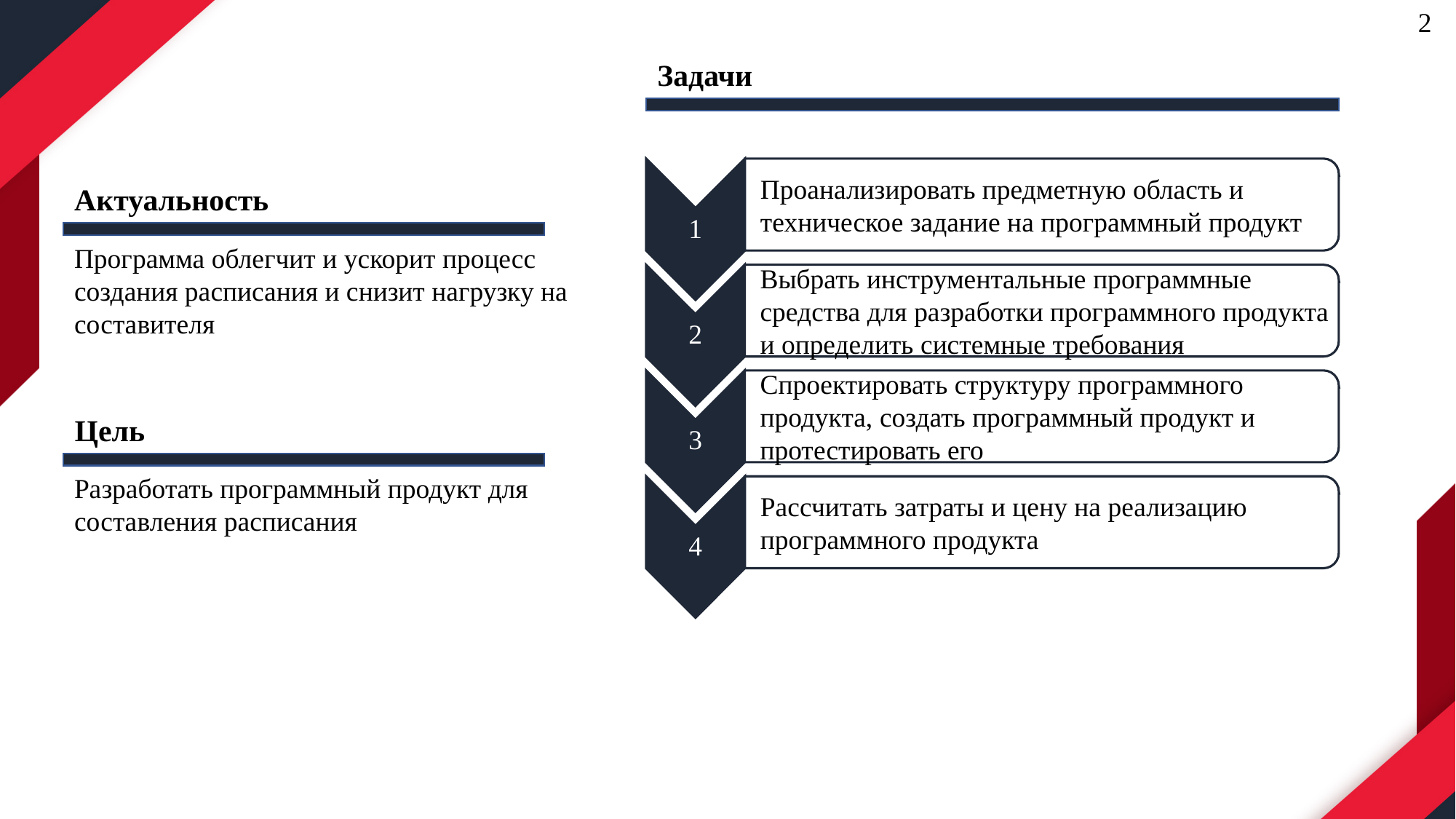

2
Задачи

1
Проанализировать предметную область и техническое задание на программный продукт
Актуальность

Программа облегчит и ускорит процесс создания расписания и снизит нагрузку на составителя
2
Выбрать инструментальные программные средства для разработки программного продукта и определить системные требования
3
Спроектировать структуру программного продукта, создать программный продукт и протестировать его
Цель

Разработать программный продукт для составления расписания
4
Рассчитать затраты и цену на реализацию программного продукта